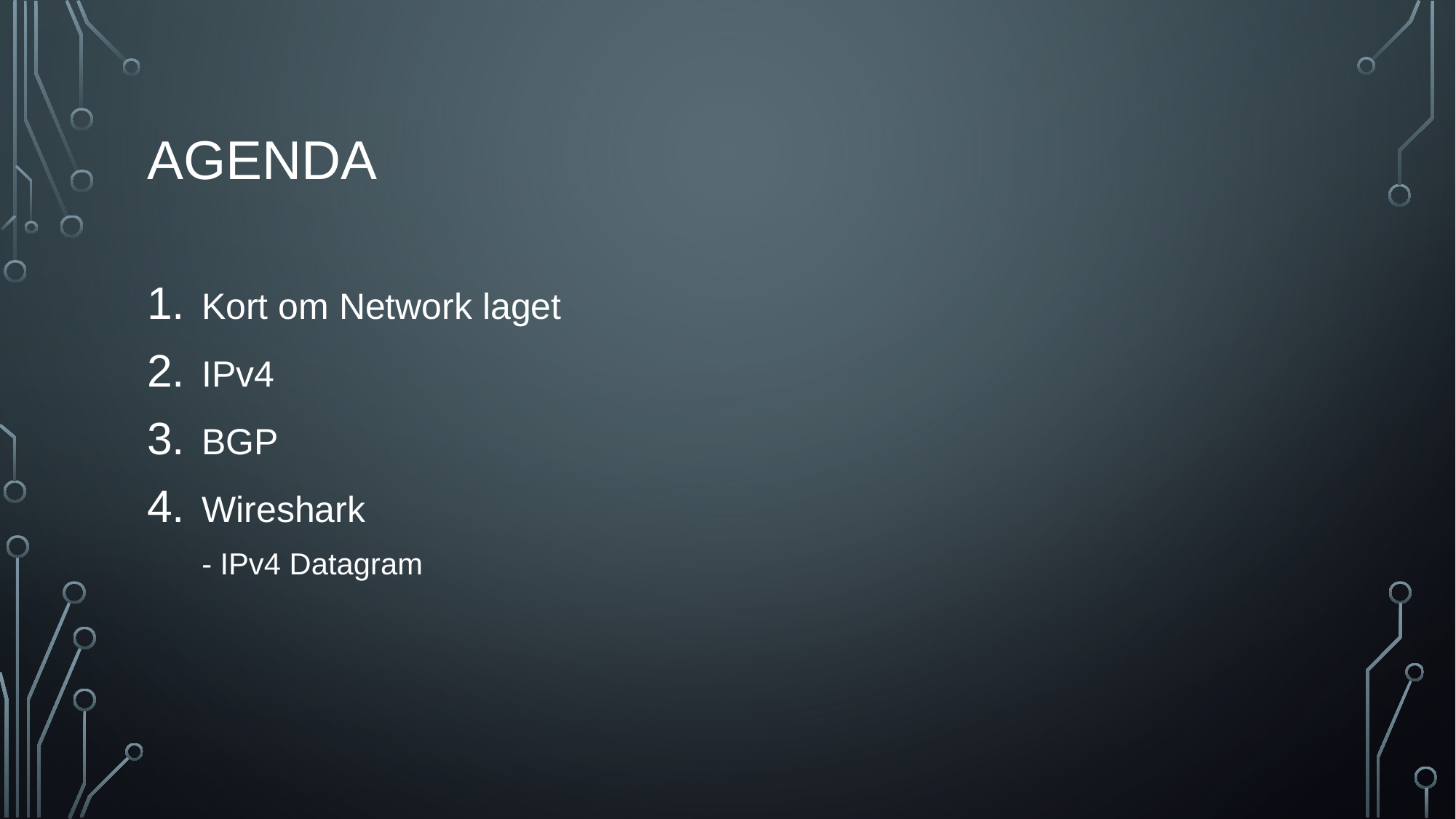

# agenda
Kort om Network laget
IPv4
BGP
Wireshark
- IPv4 Datagram